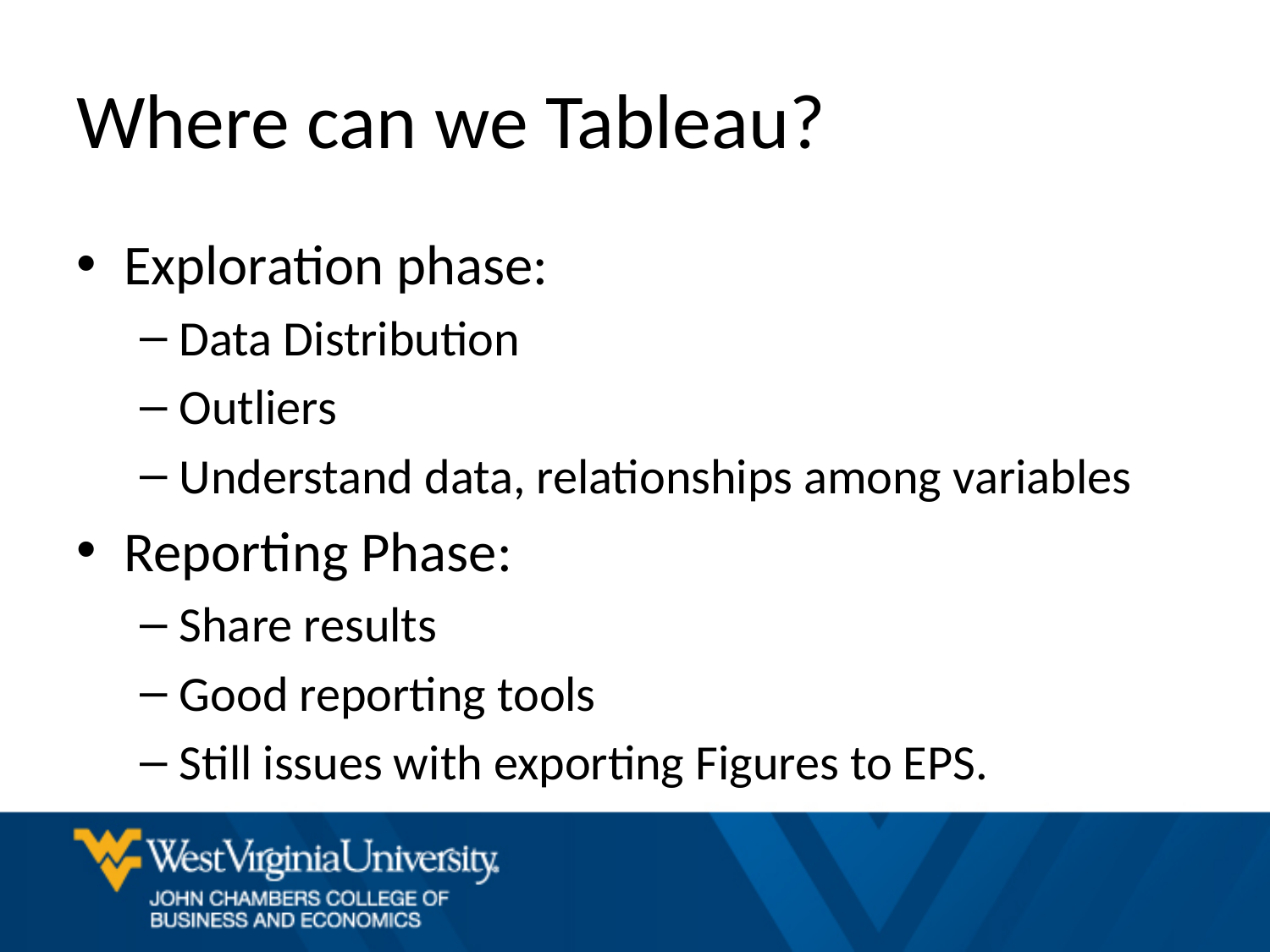

# Where can we Tableau?
Exploration phase:
Data Distribution
Outliers
Understand data, relationships among variables
Reporting Phase:
Share results
Good reporting tools
Still issues with exporting Figures to EPS.